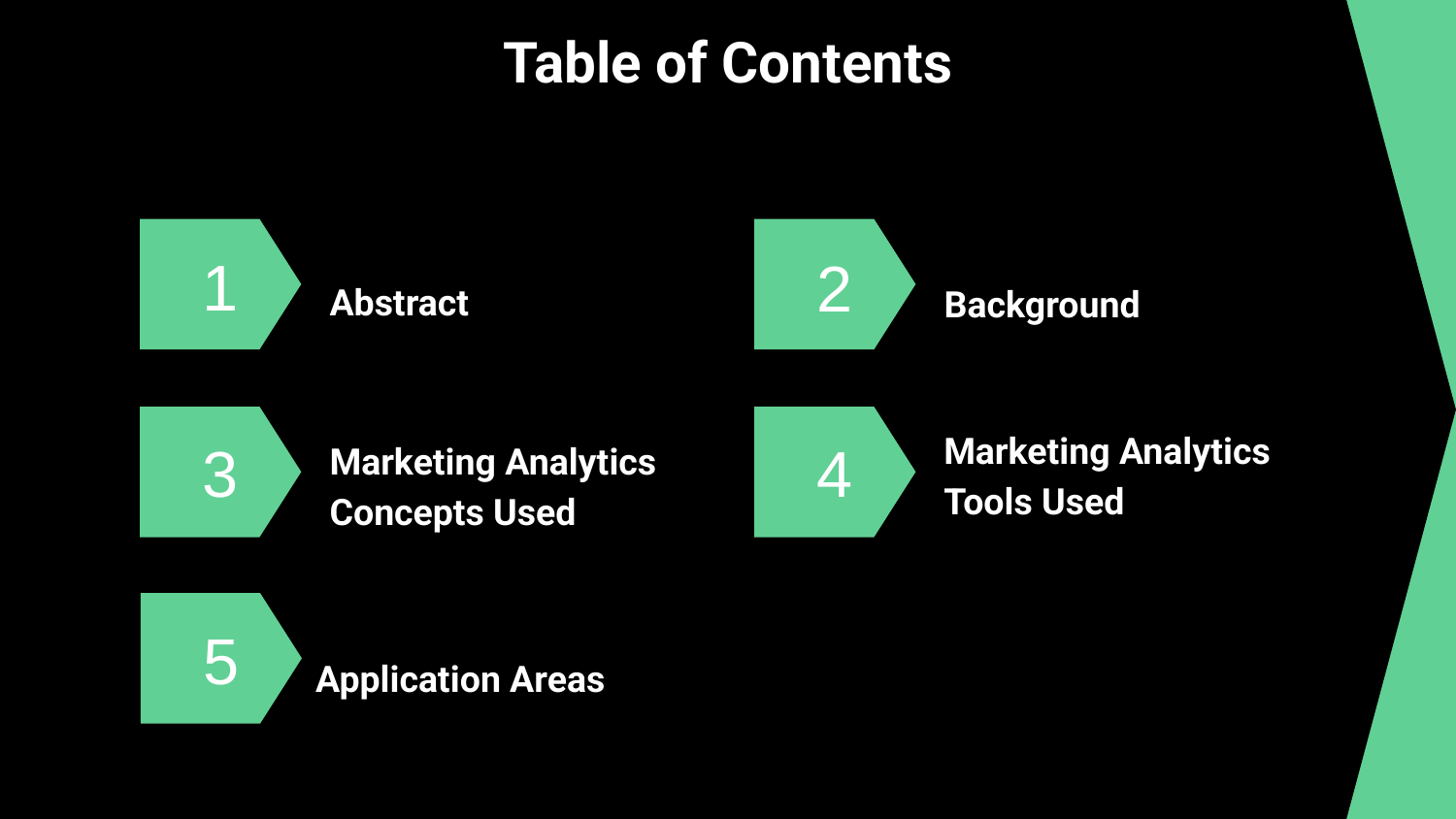

# Table of Contents

1
2
Abstract
Background

3
4
Marketing Analytics Tools Used
Marketing Analytics Concepts Used

5
Application Areas